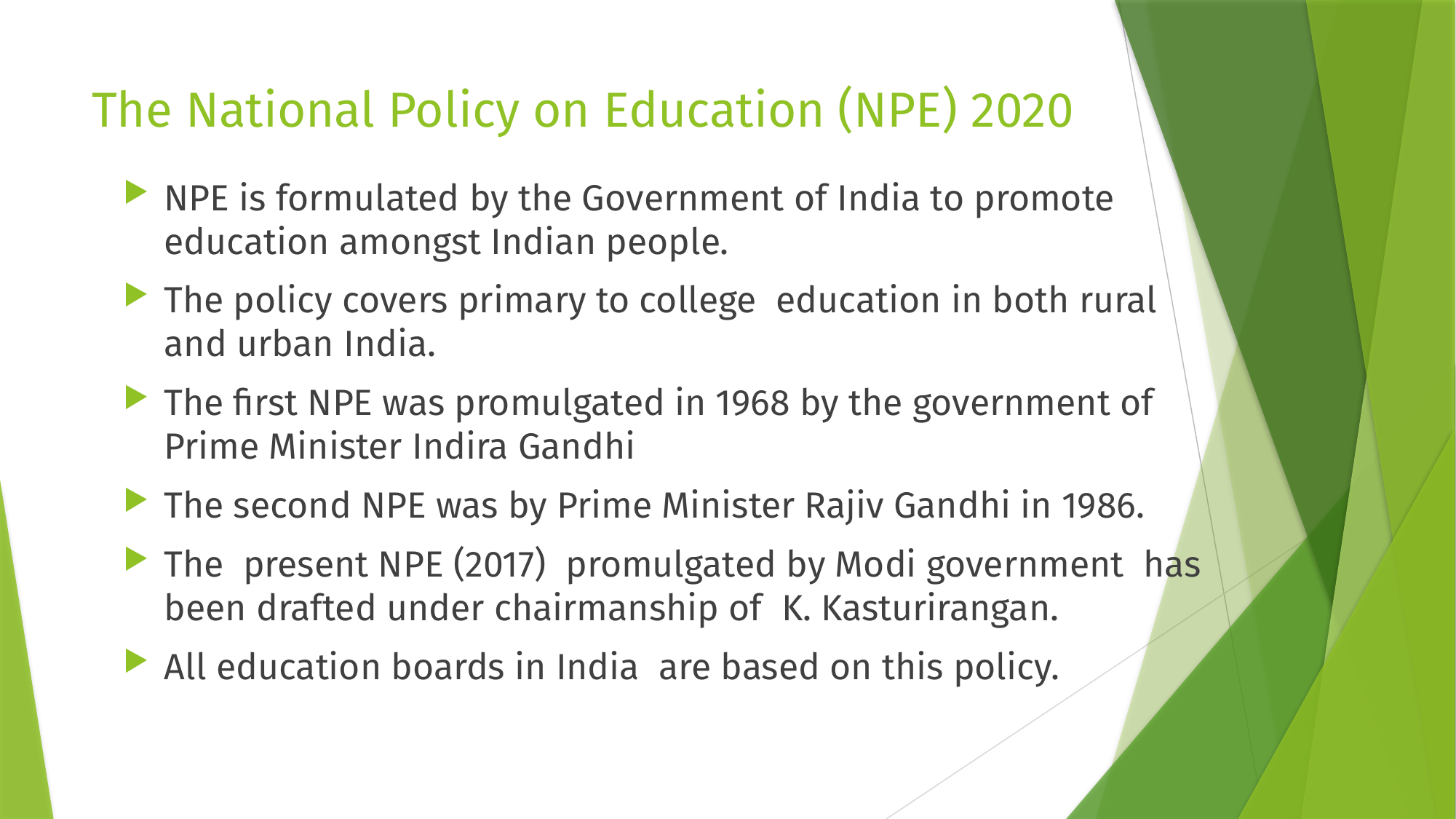

# The National Policy on Education (NPE) 2020
NPE is formulated by the Government of India to promote education amongst Indian people.
The policy covers primary to college  education in both rural and urban India.
The first NPE was promulgated in 1968 by the government of Prime Minister Indira Gandhi
The second NPE was by Prime Minister Rajiv Gandhi in 1986.
The  present NPE (2017)  promulgated by Modi government  has been drafted under chairmanship of  K. Kasturirangan.
All education boards in India  are based on this policy.